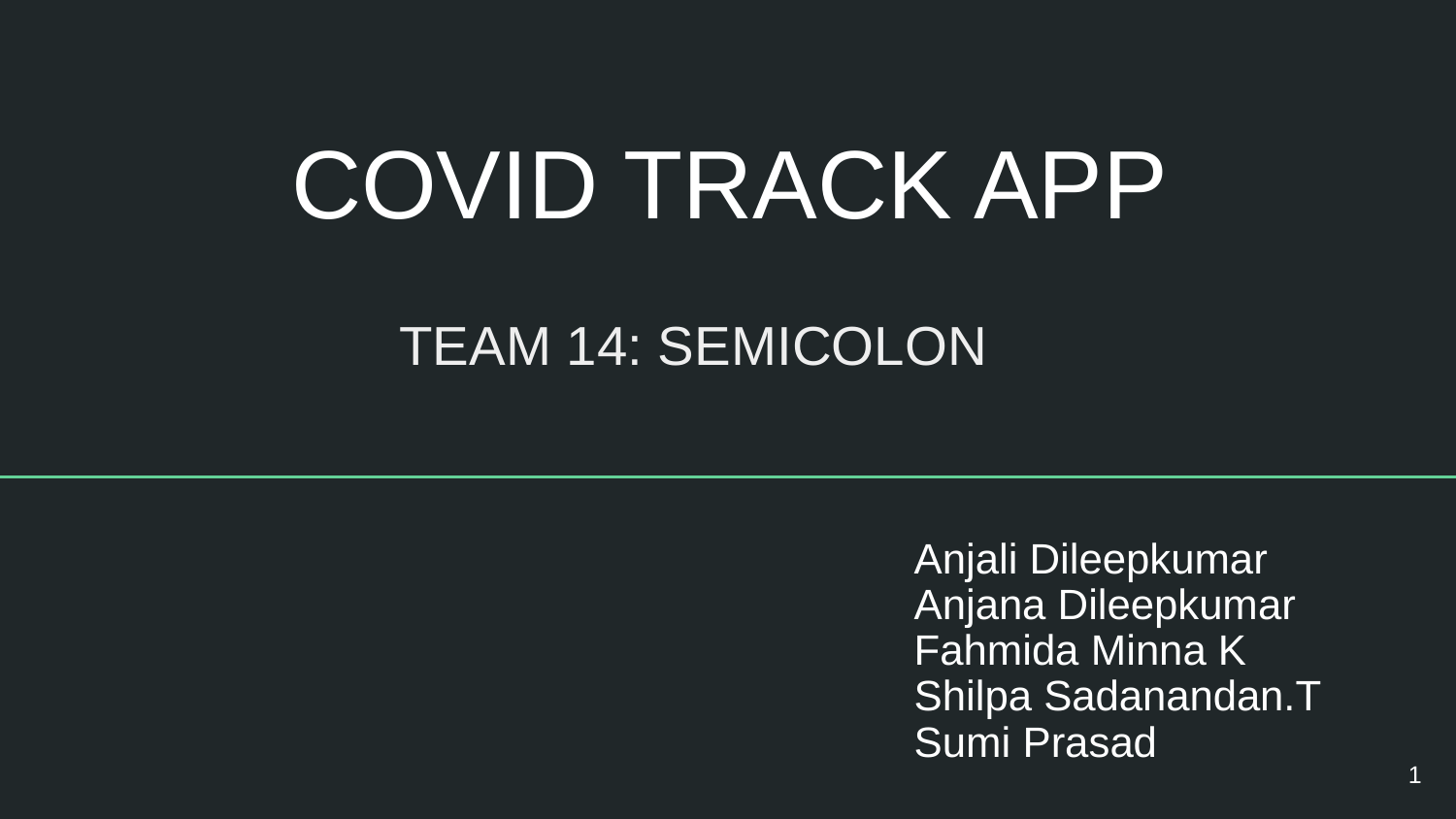

# COVID TRACK APP
TEAM 14: SEMICOLON
Anjali Dileepkumar
Anjana Dileepkumar
Fahmida Minna K
Shilpa Sadanandan.T
Sumi Prasad
1